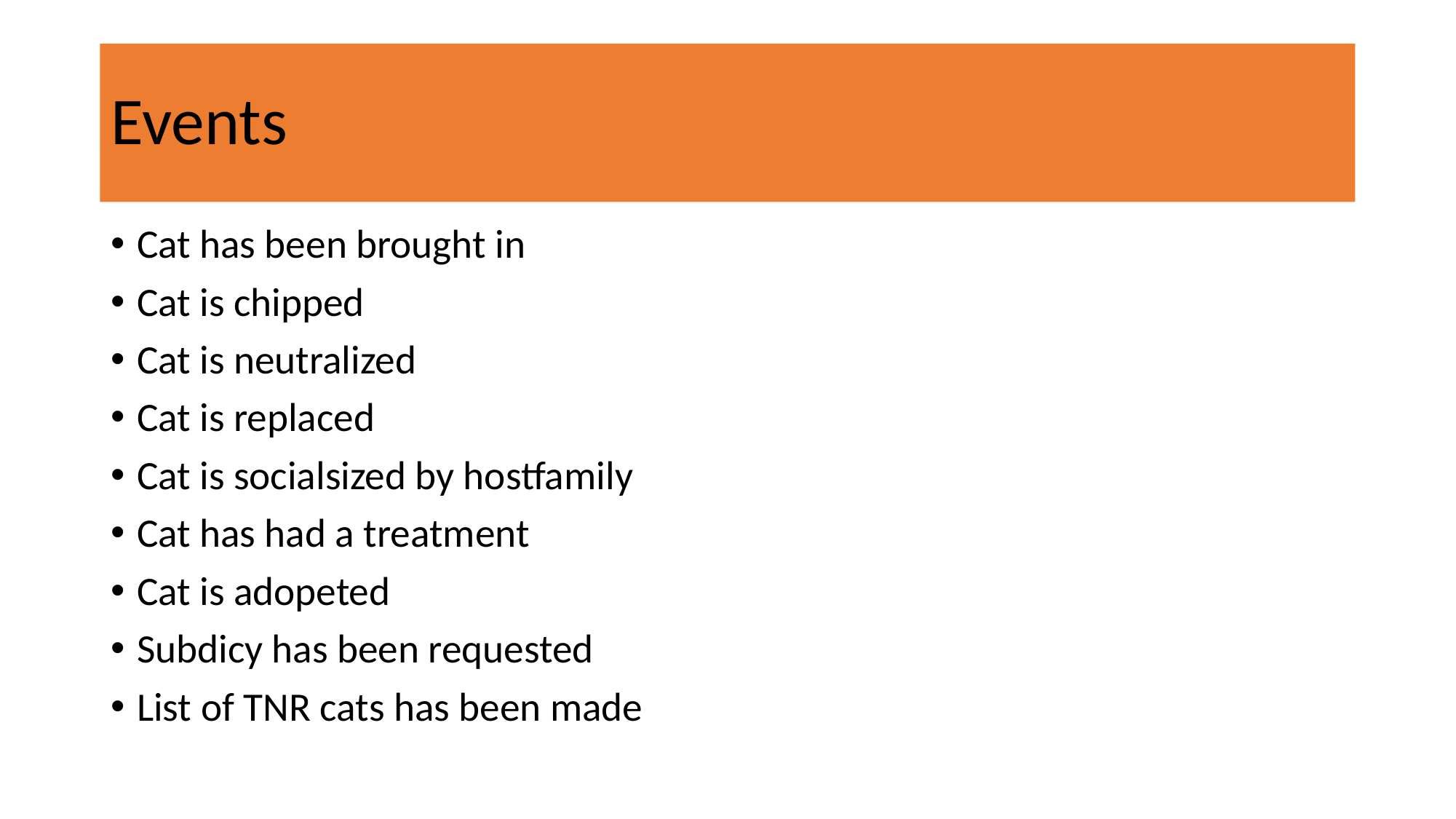

# Events
Cat has been brought in
Cat is chipped
Cat is neutralized
Cat is replaced
Cat is socialsized by hostfamily
Cat has had a treatment
Cat is adopeted
Subdicy has been requested
List of TNR cats has been made